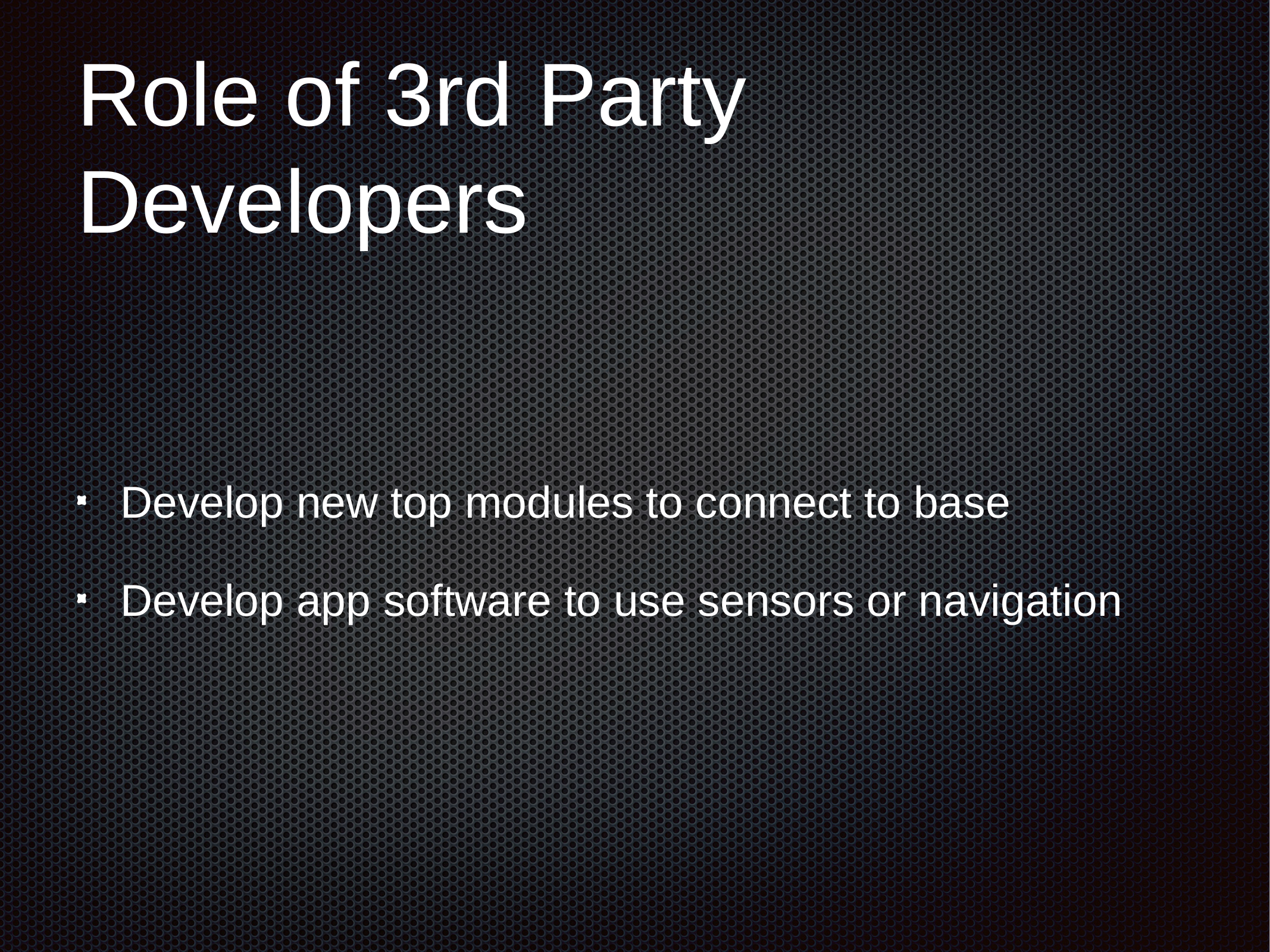

# Role of 3rd Party Developers
Develop new top modules to connect to base
Develop app software to use sensors or navigation